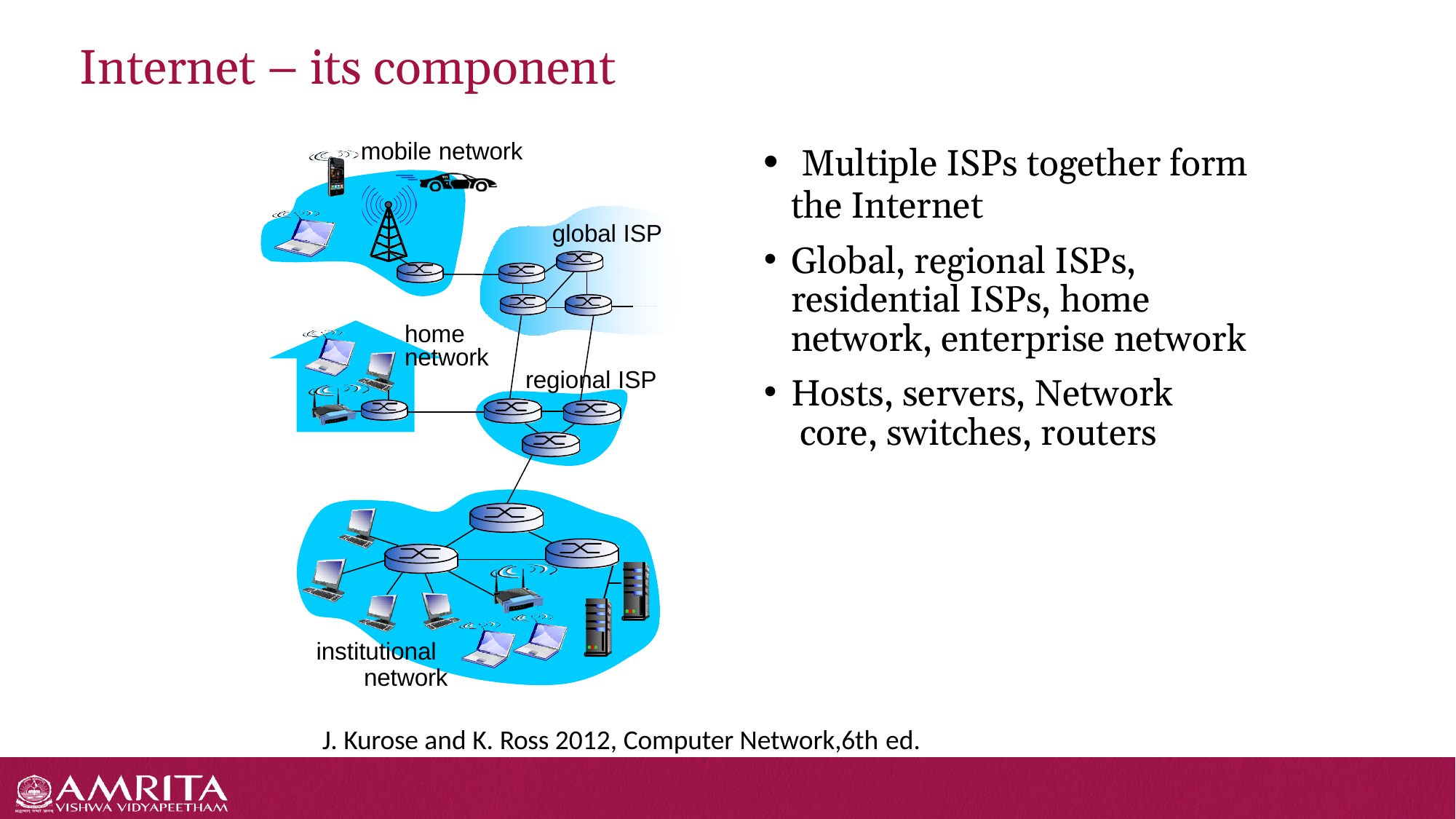

# Internet – its component
mobile network
Multiple ISPs together form
the Internet
Global, regional ISPs,  residential ISPs, home  network, enterprise network
Hosts, servers, Network  core, switches, routers

global ISP
home
network
regional ISP
institutional
network

J. Kurose and K. Ross 2012, Computer Network,6th ed.